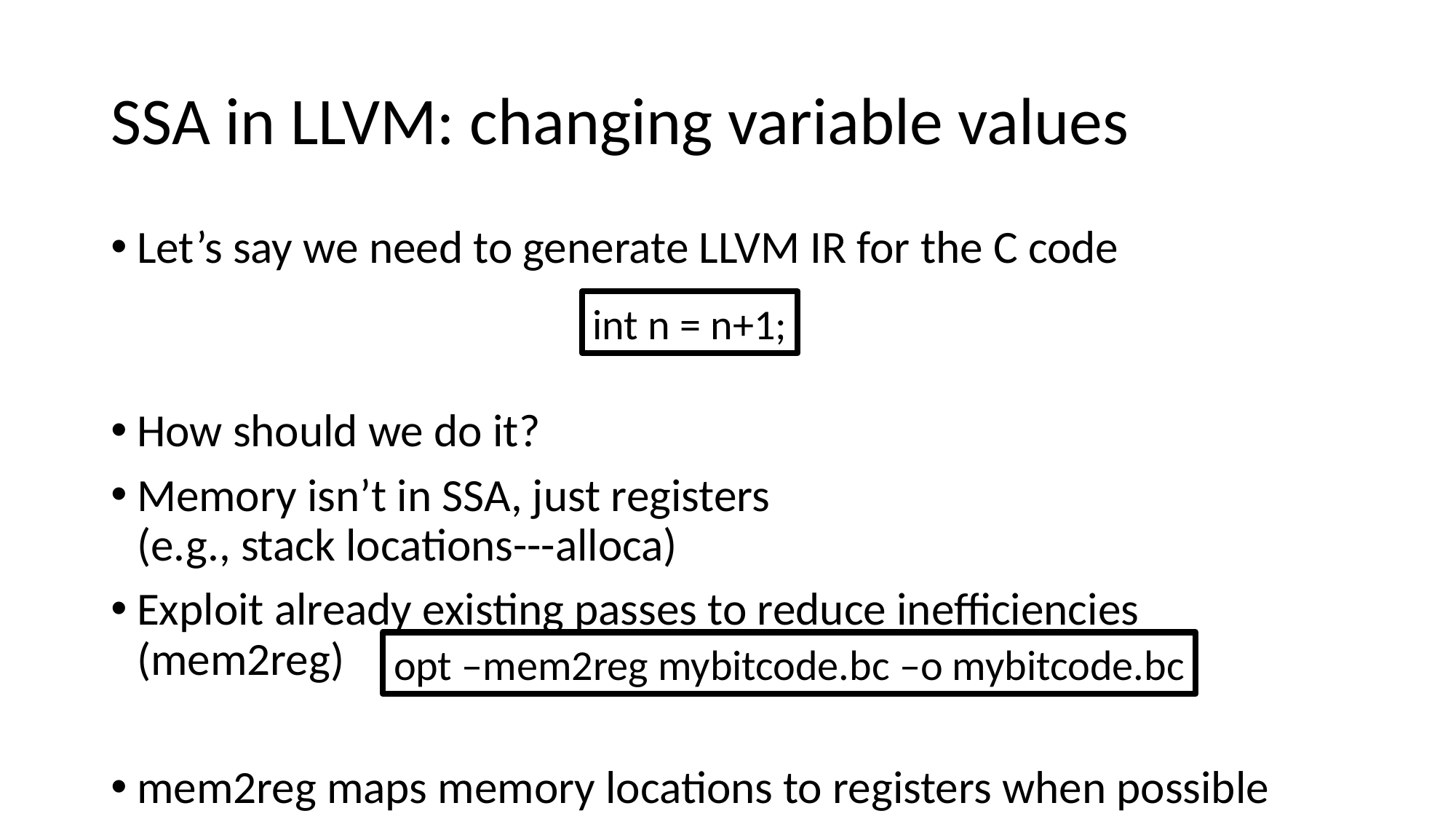

# SSA in LLVM: changing variable values
Let’s say we need to generate LLVM IR for the C code

How should we do it?
Memory isn’t in SSA, just registers
(e.g., stack locations---alloca)
Exploit already existing passes to reduce inefficiencies (mem2reg)

mem2reg maps memory locations to registers when possible
int n = n+1;
opt –mem2reg mybitcode.bc –o mybitcode.bc